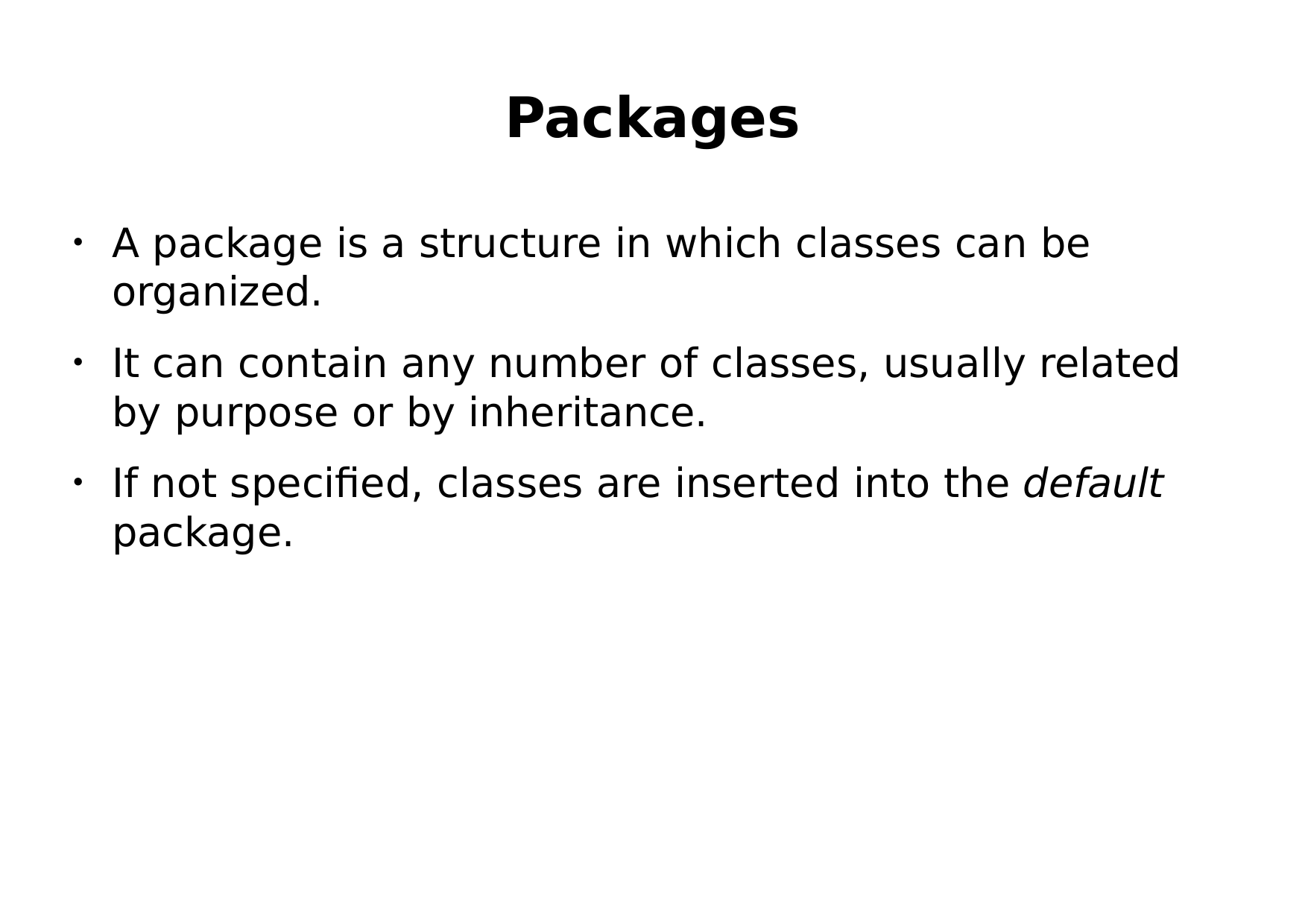

# Packages
A package is a structure in which classes can be organized.
●
It can contain any number of classes, usually related by purpose or by inheritance.
If not specified, classes are inserted into the default
package.
●
●
First Latin American Workshop on Distributed Laboratory Instrumentation Systems
Carlos Kavka
101